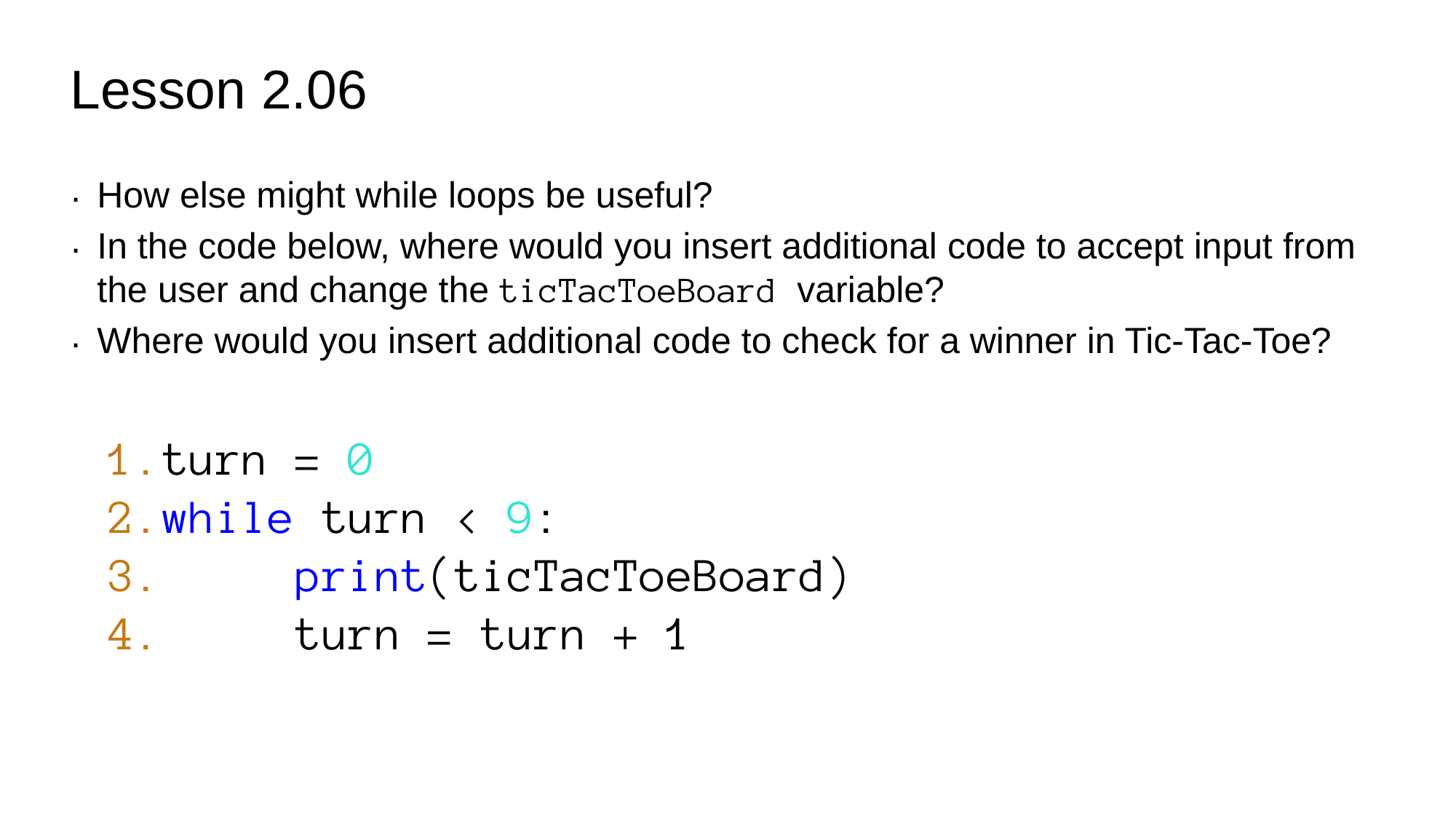

# Lesson 2.06
How else might while loops be useful?
In the code below, where would you insert additional code to accept input from the user and change the ticTacToeBoard variable?
Where would you insert additional code to check for a winner in Tic-Tac-Toe?

turn = 0
while turn < 9:
     print(ticTacToeBoard)
     turn = turn + 1